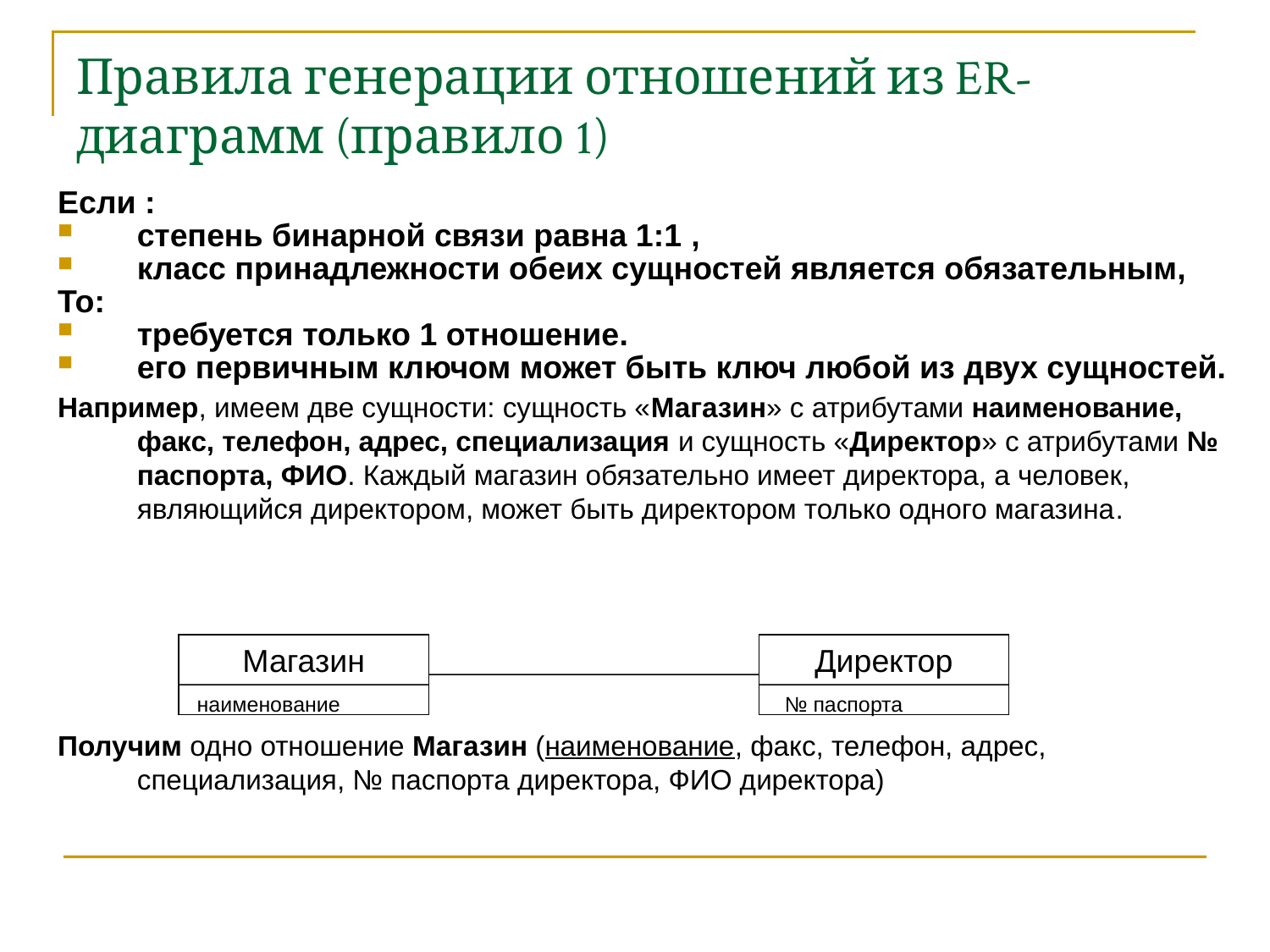

# Правила генерации отношений из ER-диаграмм (правило 1)
Если :
степень бинарной связи равна 1:1 ,
класс принадлежности обеих сущностей является обязательным,
То:
требуется только 1 отношение.
его первичным ключом может быть ключ любой из двух сущностей.
Например, имеем две сущности: сущность «Магазин» с атрибутами наименование, факс, телефон, адрес, специализация и сущность «Директор» с атрибутами № паспорта, ФИО. Каждый магазин обязательно имеет директора, а человек, являющийся директором, может быть директором только одного магазина.

Получим одно отношение Магазин (наименование, факс, телефон, адрес, специализация, № паспорта директора, ФИО директора)

Магазин
Директор

наименование

№ паспорта